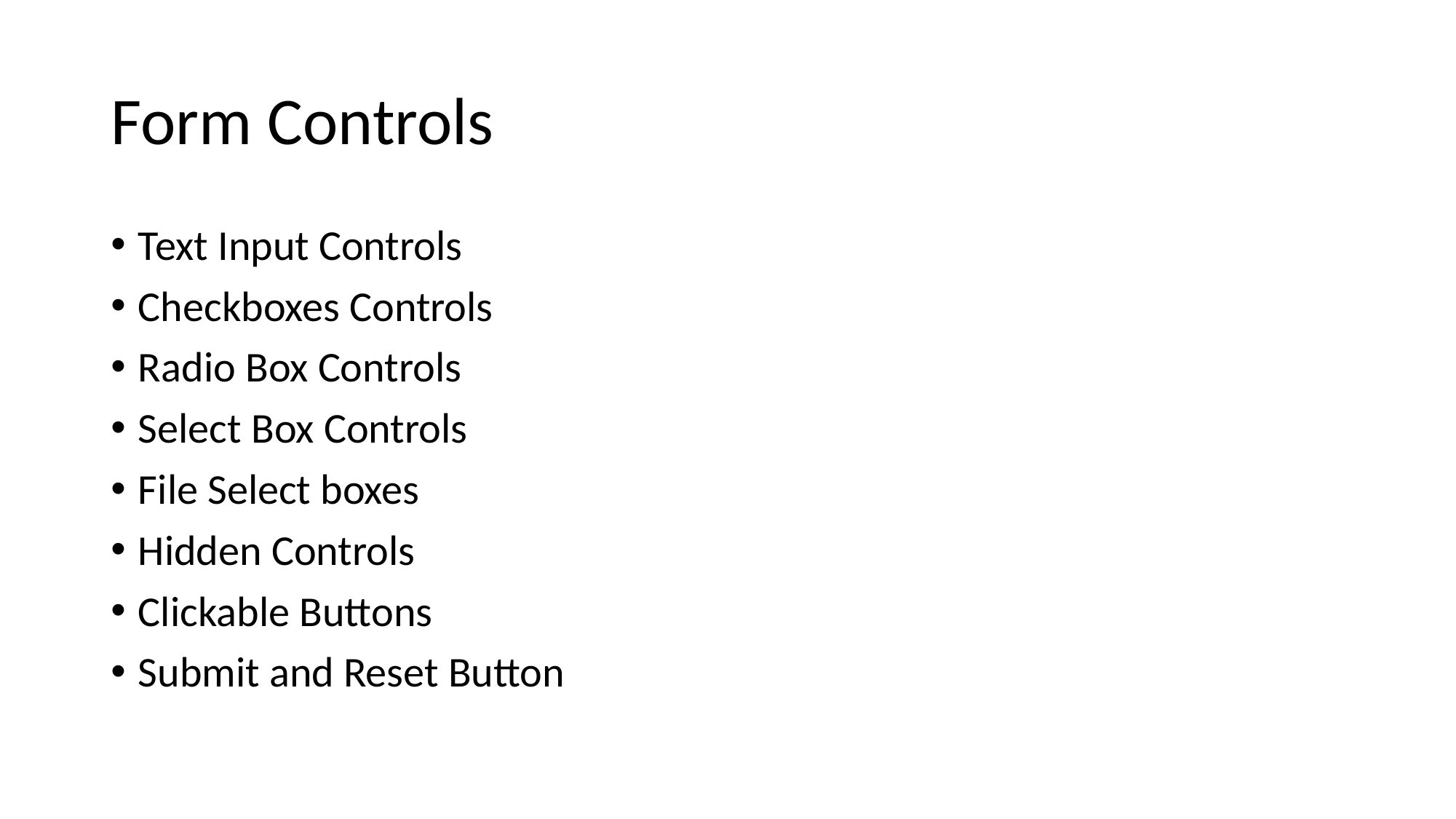

# Form Controls
Text Input Controls
Checkboxes Controls
Radio Box Controls
Select Box Controls
File Select boxes
Hidden Controls
Clickable Buttons
Submit and Reset Button